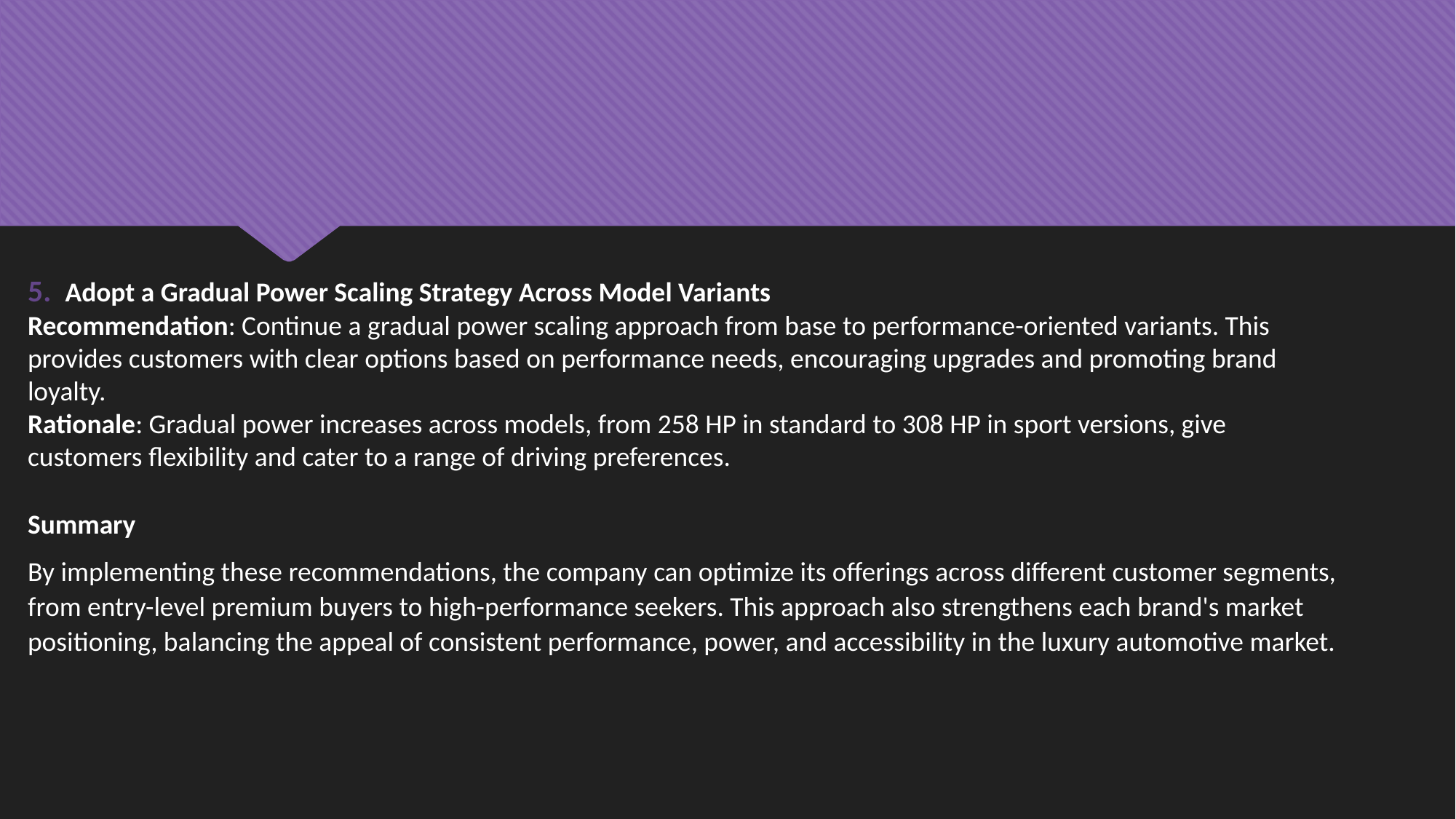

5.  Adopt a Gradual Power Scaling Strategy Across Model Variants
Recommendation: Continue a gradual power scaling approach from base to performance-oriented variants. This provides customers with clear options based on performance needs, encouraging upgrades and promoting brand loyalty.
Rationale: Gradual power increases across models, from 258 HP in standard to 308 HP in sport versions, give customers flexibility and cater to a range of driving preferences.

Summary
By implementing these recommendations, the company can optimize its offerings across different customer segments, from entry-level premium buyers to high-performance seekers. This approach also strengthens each brand's market positioning, balancing the appeal of consistent performance, power, and accessibility in the luxury automotive market.